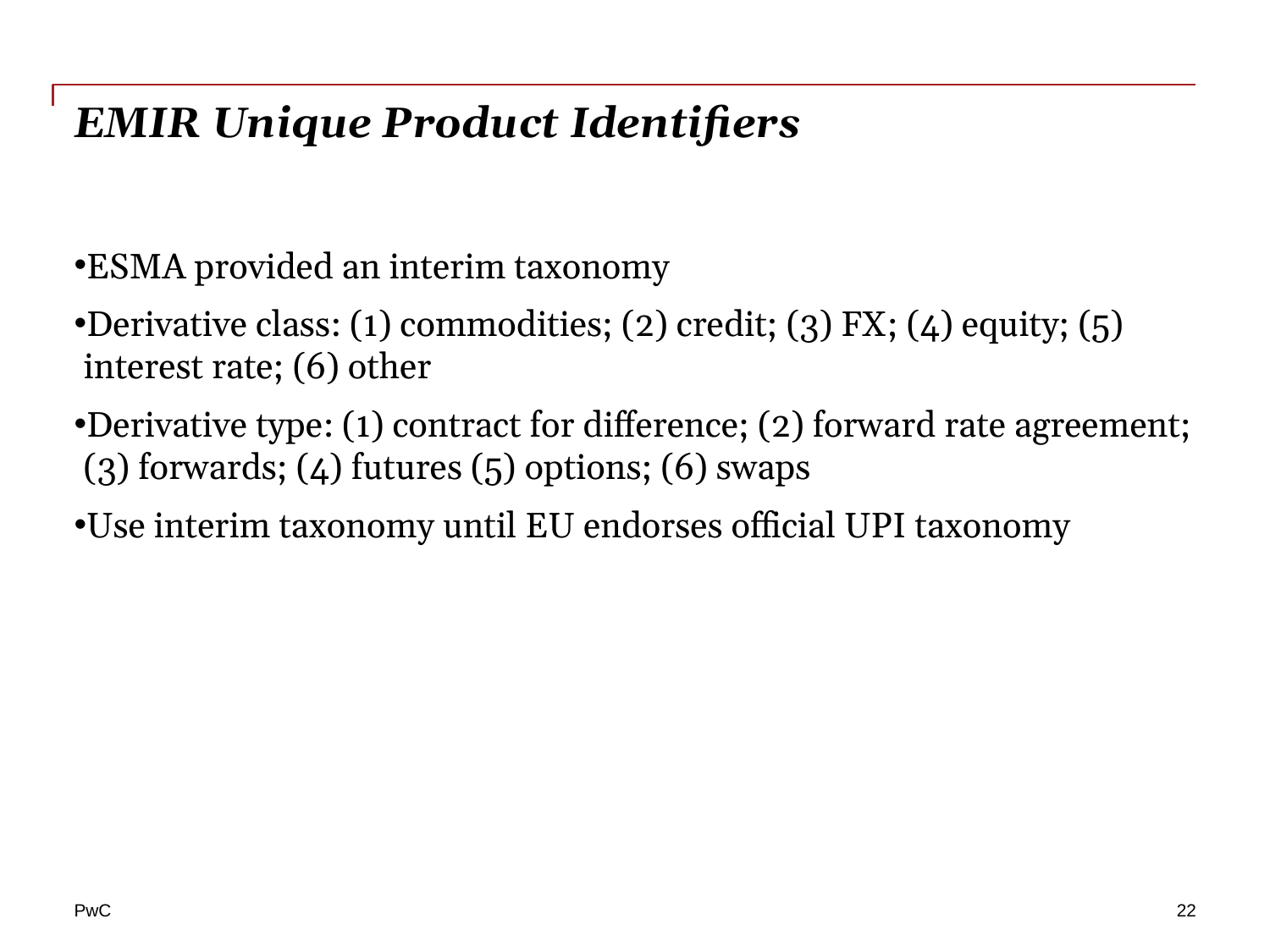

# EMIR Unique Product Identifiers
ESMA provided an interim taxonomy
Derivative class: (1) commodities; (2) credit; (3) FX; (4) equity; (5) interest rate; (6) other
Derivative type: (1) contract for difference; (2) forward rate agreement; (3) forwards; (4) futures (5) options; (6) swaps
Use interim taxonomy until EU endorses official UPI taxonomy

22